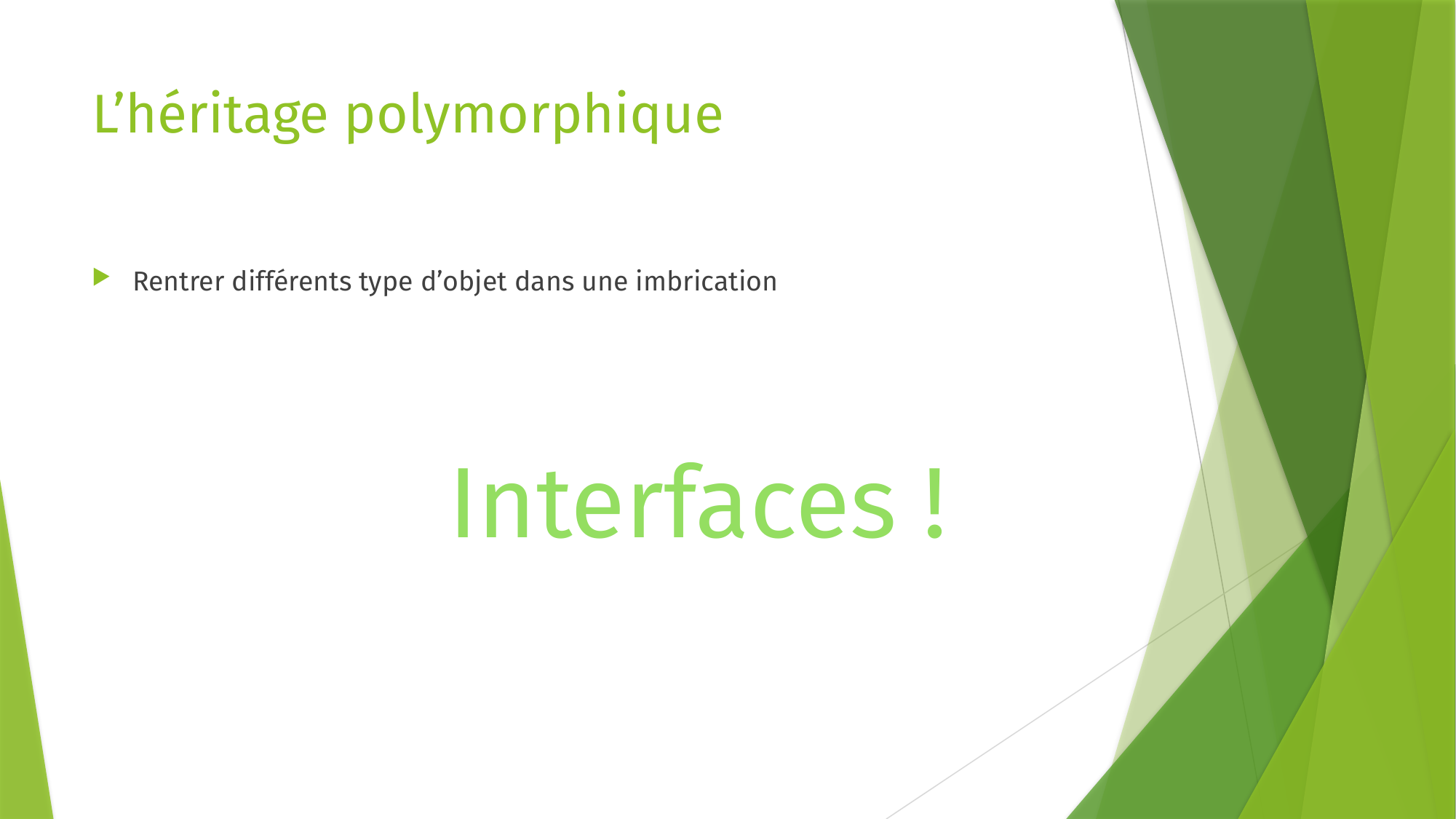

# L’héritage polymorphique
Rentrer différents type d’objet dans une imbrication

Interfaces !